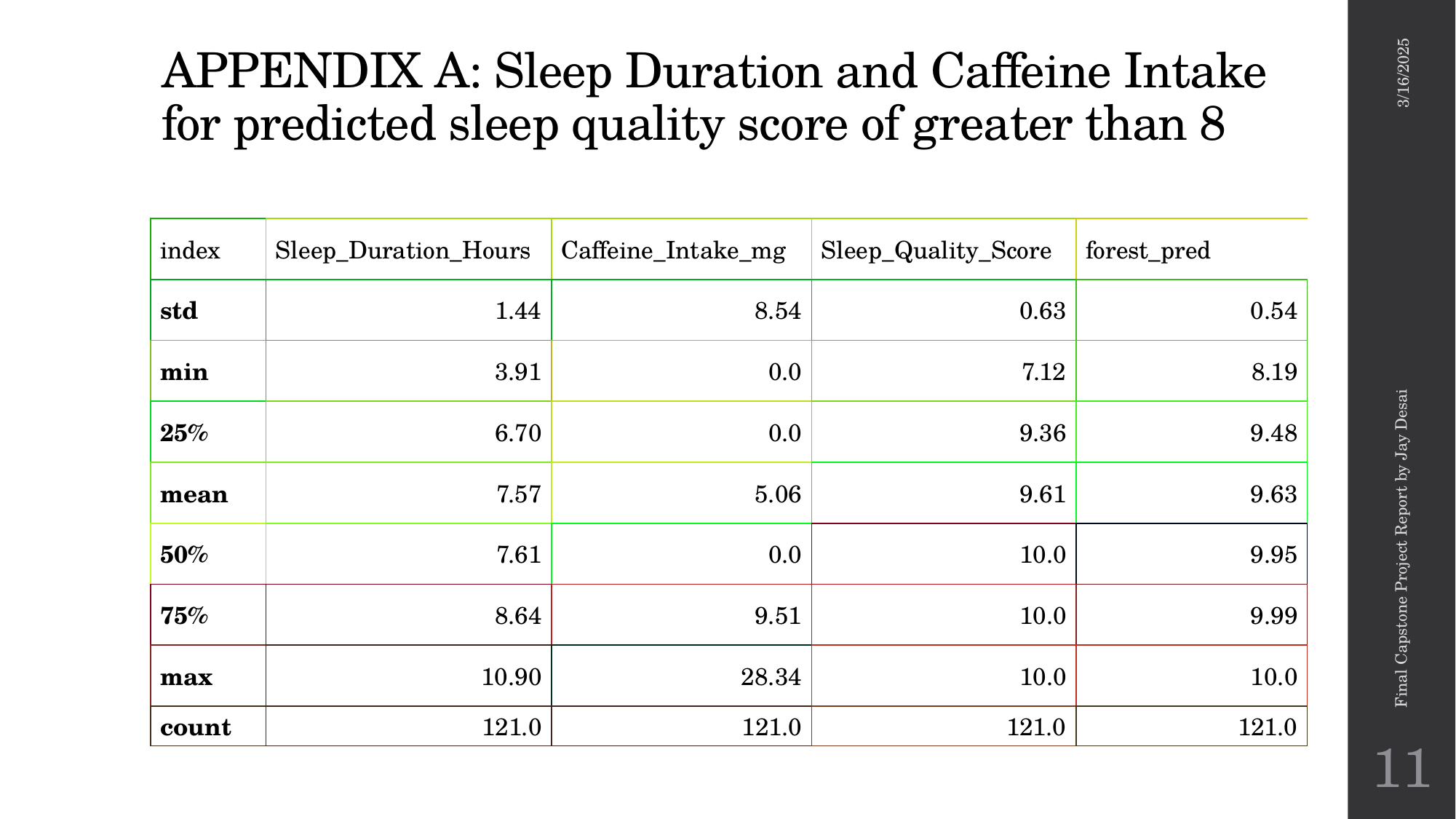

# APPENDIX A: Sleep Duration and Caffeine Intake for predicted sleep quality score of greater than 8
3/16/2025
| index | Sleep\_Duration\_Hours | Caffeine\_Intake\_mg | Sleep\_Quality\_Score | forest\_pred |
| --- | --- | --- | --- | --- |
| std | 1.44 | 8.54 | 0.63 | 0.54 |
| min | 3.91 | 0.0 | 7.12 | 8.19 |
| 25% | 6.70 | 0.0 | 9.36 | 9.48 |
| mean | 7.57 | 5.06 | 9.61 | 9.63 |
| 50% | 7.61 | 0.0 | 10.0 | 9.95 |
| 75% | 8.64 | 9.51 | 10.0 | 9.99 |
| max | 10.90 | 28.34 | 10.0 | 10.0 |
| count | 121.0 | 121.0 | 121.0 | 121.0 |
Final Capstone Project Report by Jay Desai
11